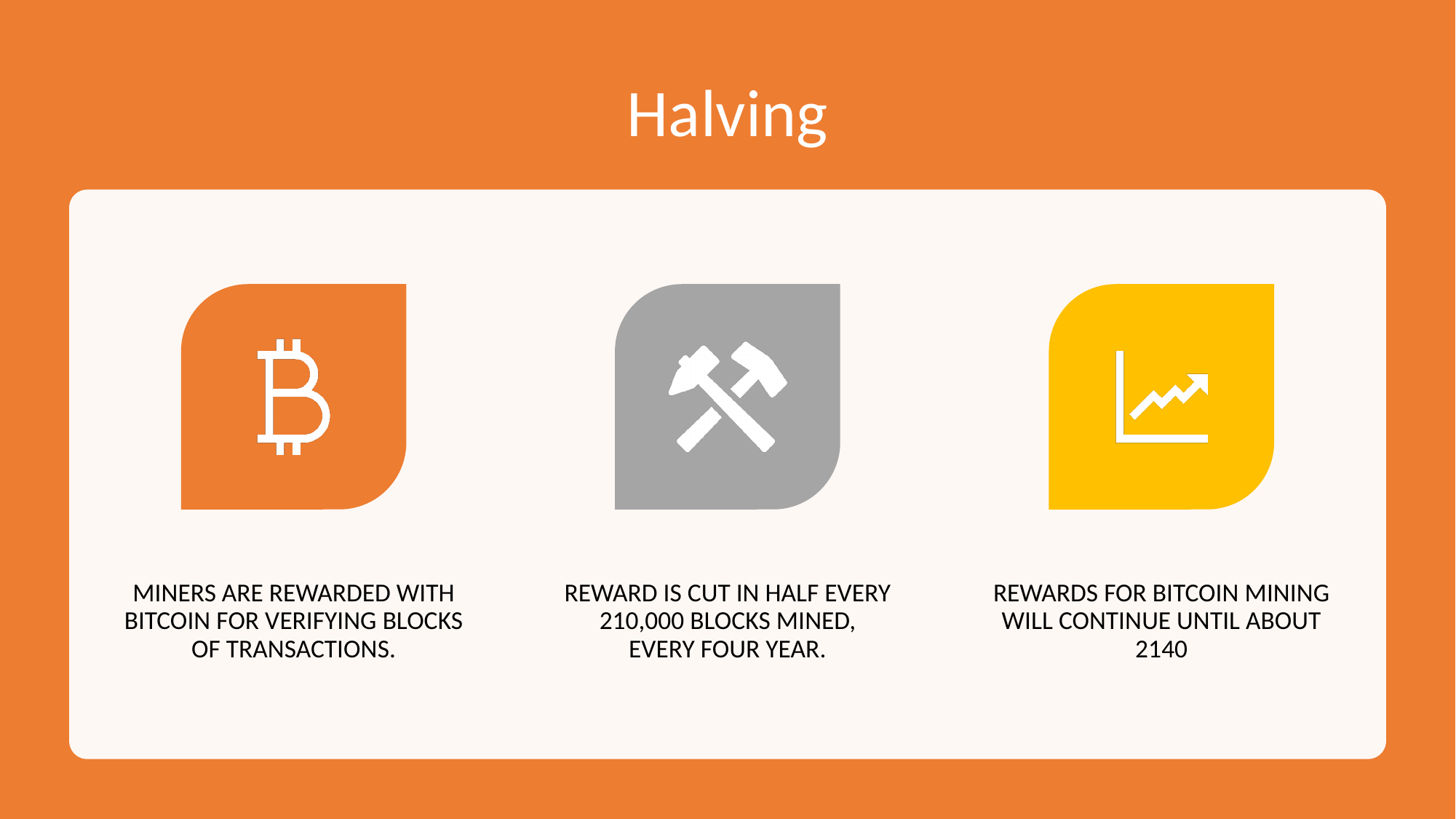

# Halving

Miners are rewarded with Bitcoin for verifying blocks of transactions.
reward is cut in half every 210,000 blocks mined, every four year.
Rewards for Bitcoin mining will continue until about 2140